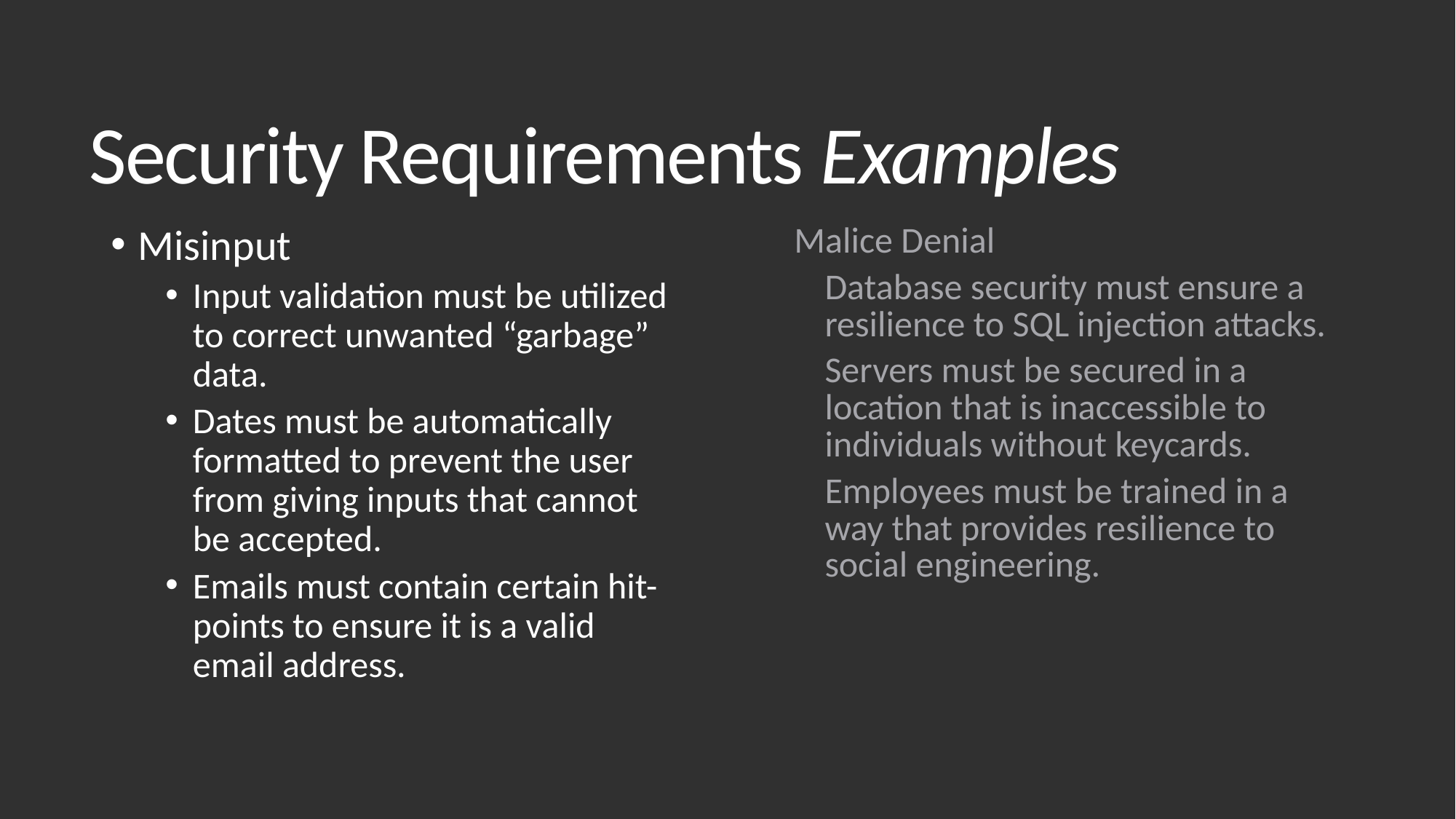

# Security Requirements Examples
Misinput
Input validation must be utilized to correct unwanted “garbage” data.
Dates must be automatically formatted to prevent the user from giving inputs that cannot be accepted.
Emails must contain certain hit-points to ensure it is a valid email address.

Malice Denial
Database security must ensure a resilience to SQL injection attacks.
Servers must be secured in a location that is inaccessible to individuals without keycards.
Employees must be trained in a way that provides resilience to social engineering.